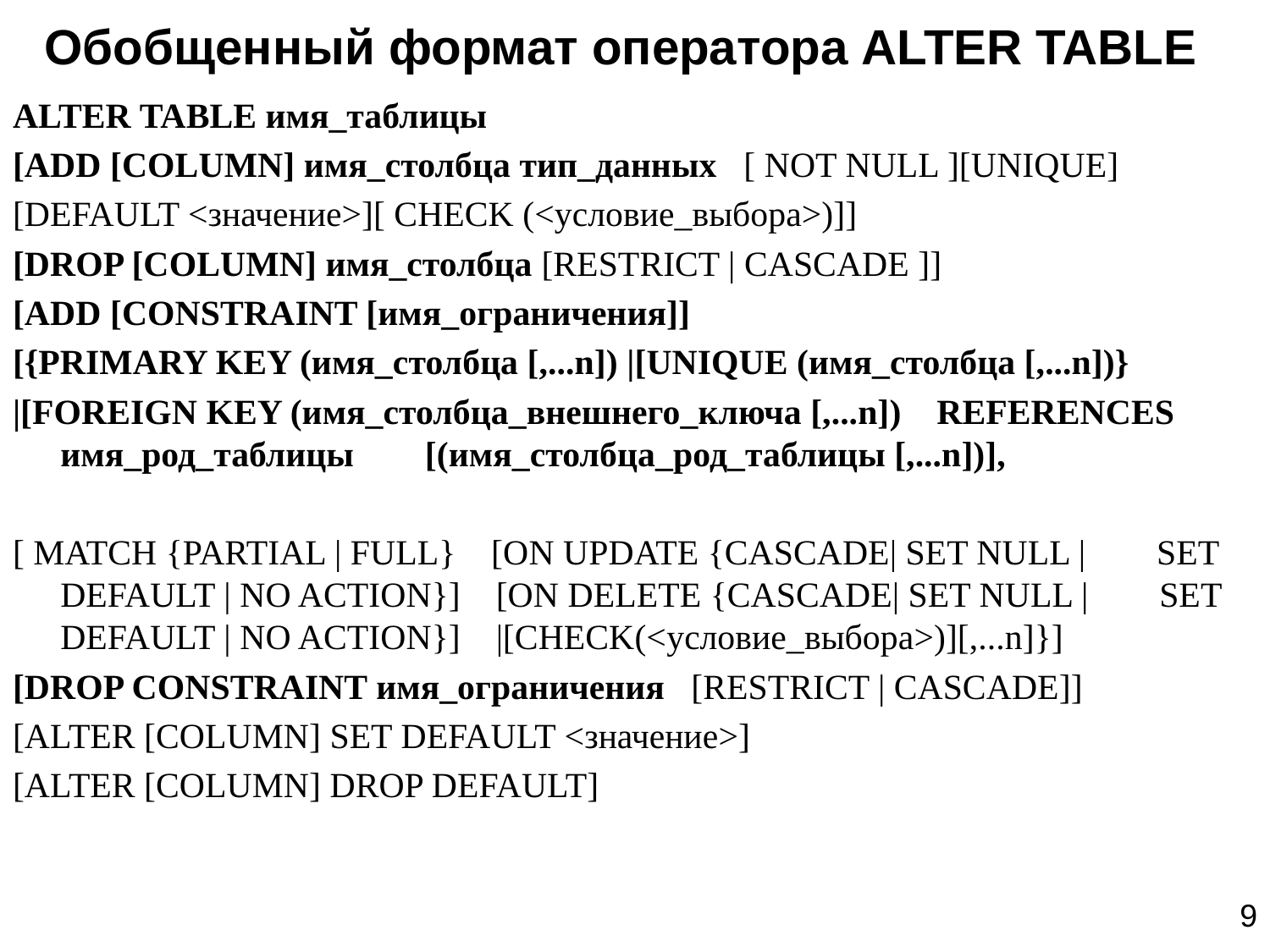

# Обобщенный формат оператора ALTER TABLE
ALTER TABLE имя_таблицы
[ADD [COLUMN] имя_столбца тип_данных   [ NOT NULL ][UNIQUE]
[DEFAULT <значение>][ CHECK (<условие_выбора>)]]
[DROP [COLUMN] имя_столбца [RESTRICT | CASCADE ]]
[ADD [CONSTRAINT [имя_ограничения]]
[{PRIMARY KEY (имя_столбца [,...n]) |[UNIQUE (имя_столбца [,...n])}
|[FOREIGN KEY (имя_столбца_внешнего_ключа [,...n])    REFERENCES имя_род_таблицы        [(имя_столбца_род_таблицы [,...n])],

[ MATCH {PARTIAL | FULL}    [ON UPDATE {CASCADE| SET NULL |        SET DEFAULT | NO ACTION}]    [ON DELETE {CASCADE| SET NULL |        SET DEFAULT | NO ACTION}]    |[CHECK(<условие_выбора>)][,...n]}]
[DROP CONSTRAINT имя_ограничения   [RESTRICT | CASCADE]]
[ALTER [COLUMN] SET DEFAULT <значение>]
[ALTER [COLUMN] DROP DEFAULT]
9